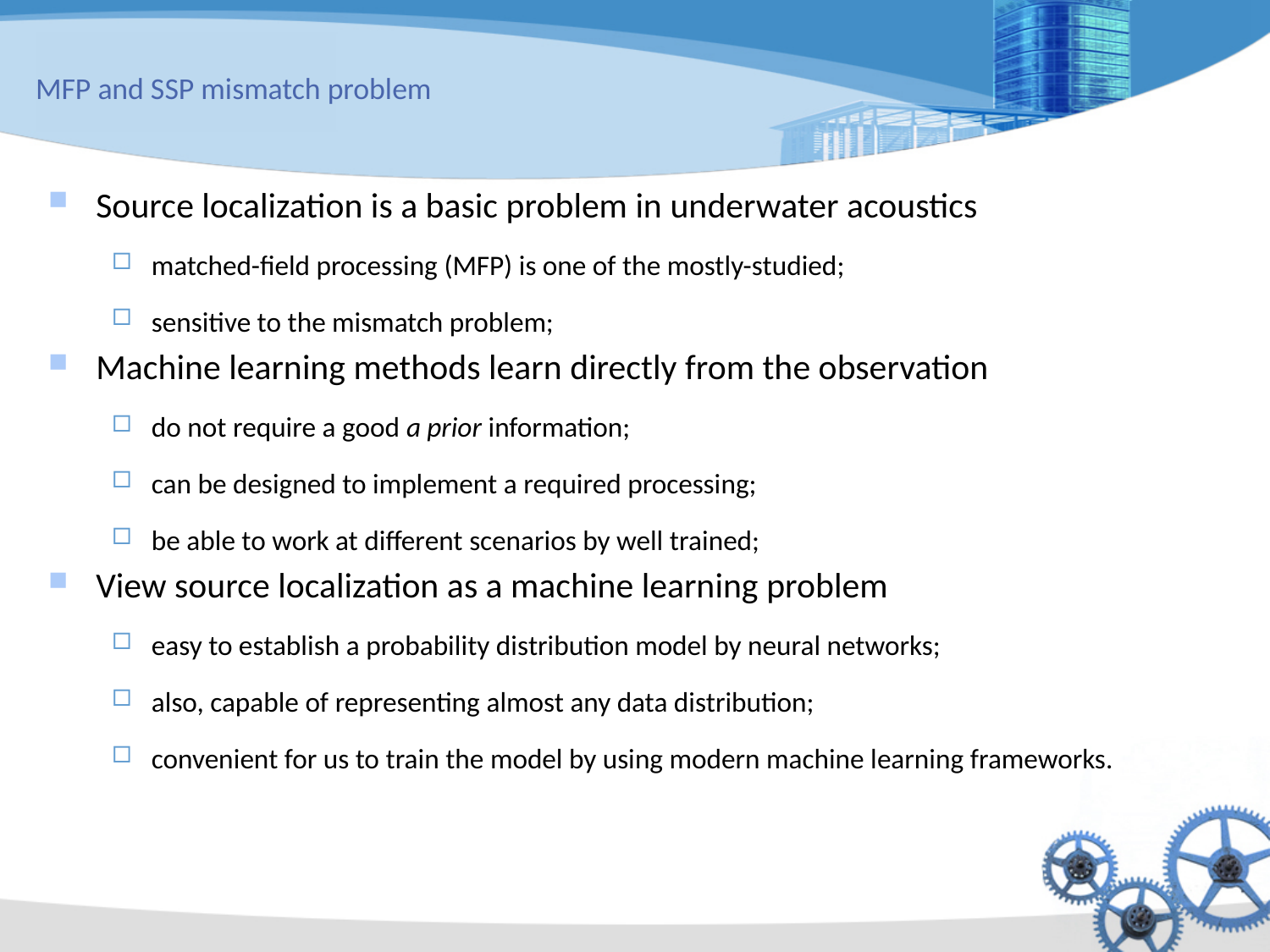

# MFP and SSP mismatch problem
Source localization is a basic problem in underwater acoustics
matched-field processing (MFP) is one of the mostly-studied;
sensitive to the mismatch problem;
Machine learning methods learn directly from the observation
do not require a good a prior information;
can be designed to implement a required processing;
be able to work at different scenarios by well trained;
View source localization as a machine learning problem
easy to establish a probability distribution model by neural networks;
also, capable of representing almost any data distribution;
convenient for us to train the model by using modern machine learning frameworks.